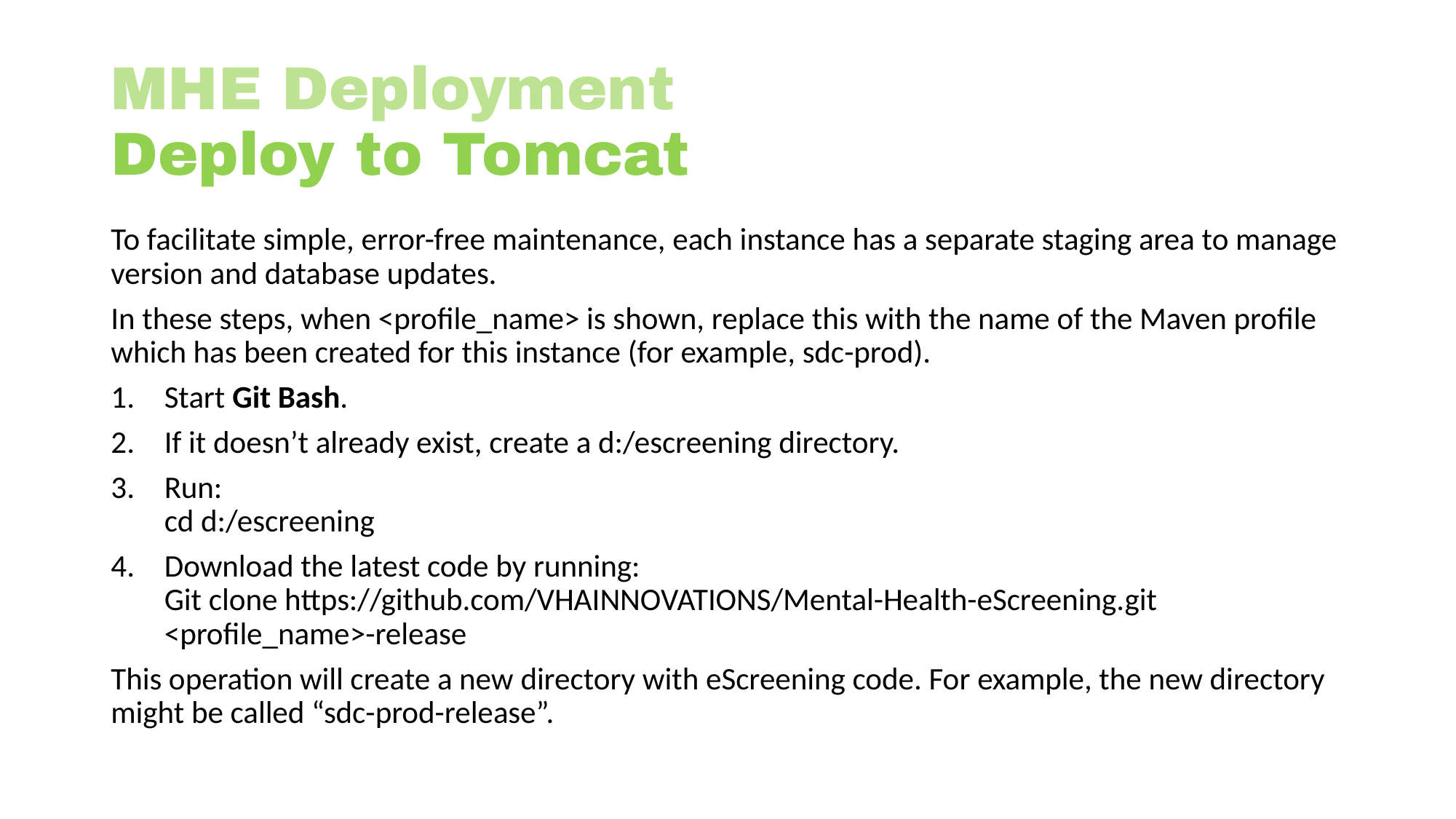

# MHE Deployment Deploy to Tomcat
To facilitate simple, error-free maintenance, each instance has a separate staging area to manage version and database updates.
In these steps, when <profile_name> is shown, replace this with the name of the Maven profile which has been created for this instance (for example, sdc-prod).
Start Git Bash.
If it doesn’t already exist, create a d:/escreening directory.
Run:
cd d:/escreening
Download the latest code by running:
Git clone https://github.com/VHAINNOVATIONS/Mental-Health-eScreening.git <profile_name>-release
This operation will create a new directory with eScreening code. For example, the new directory might be called “sdc-prod-release”.